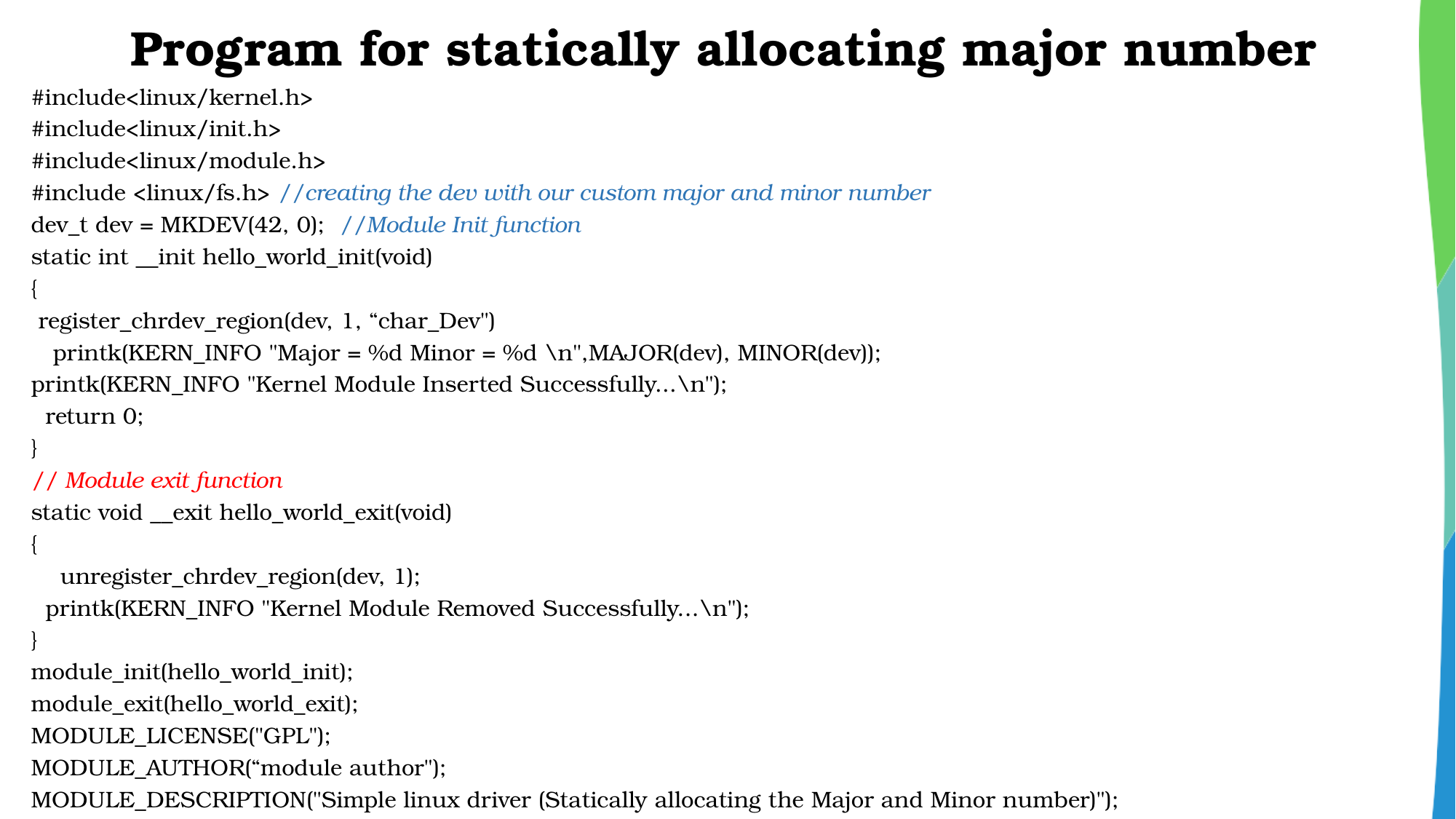

# Program for statically allocating major number
#include<linux/kernel.h>
#include<linux/init.h>
#include<linux/module.h>
#include <linux/fs.h> //creating the dev with our custom major and minor number
dev_t dev = MKDEV(42, 0);  //Module Init function
static int __init hello_world_init(void)
{
 register_chrdev_region(dev, 1, “char_Dev")
   printk(KERN_INFO "Major = %d Minor = %d \n",MAJOR(dev), MINOR(dev));
printk(KERN_INFO "Kernel Module Inserted Successfully...\n");
  return 0;
}
// Module exit function
static void __exit hello_world_exit(void)
{
    unregister_chrdev_region(dev, 1);
  printk(KERN_INFO "Kernel Module Removed Successfully...\n");
}
module_init(hello_world_init);
module_exit(hello_world_exit);
MODULE_LICENSE("GPL");
MODULE_AUTHOR(“module author");
MODULE_DESCRIPTION("Simple linux driver (Statically allocating the Major and Minor number)");